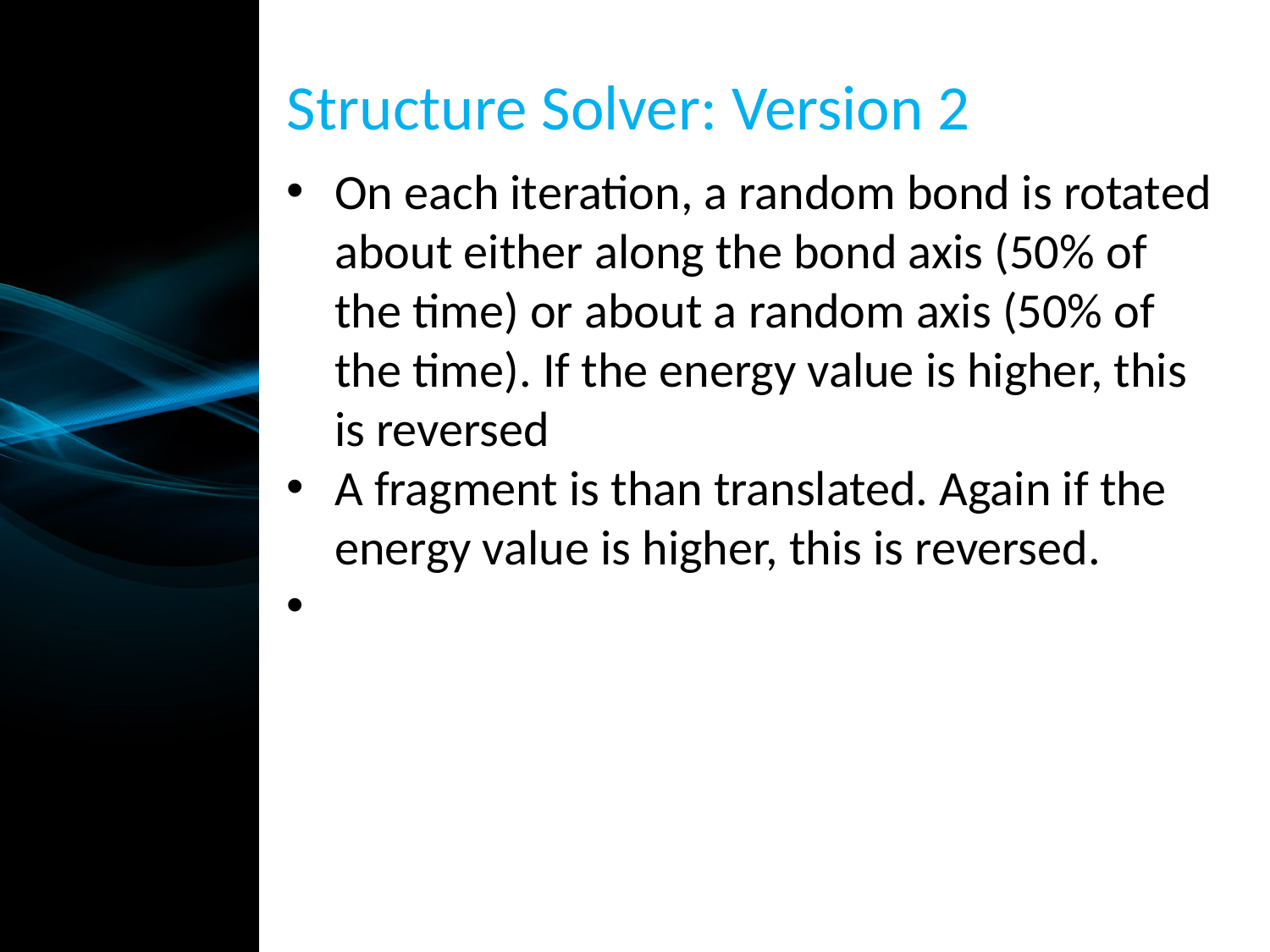

Structure Solver: Version 2
On each iteration, a random bond is rotated about either along the bond axis (50% of the time) or about a random axis (50% of the time). If the energy value is higher, this is reversed
A fragment is than translated. Again if the energy value is higher, this is reversed.